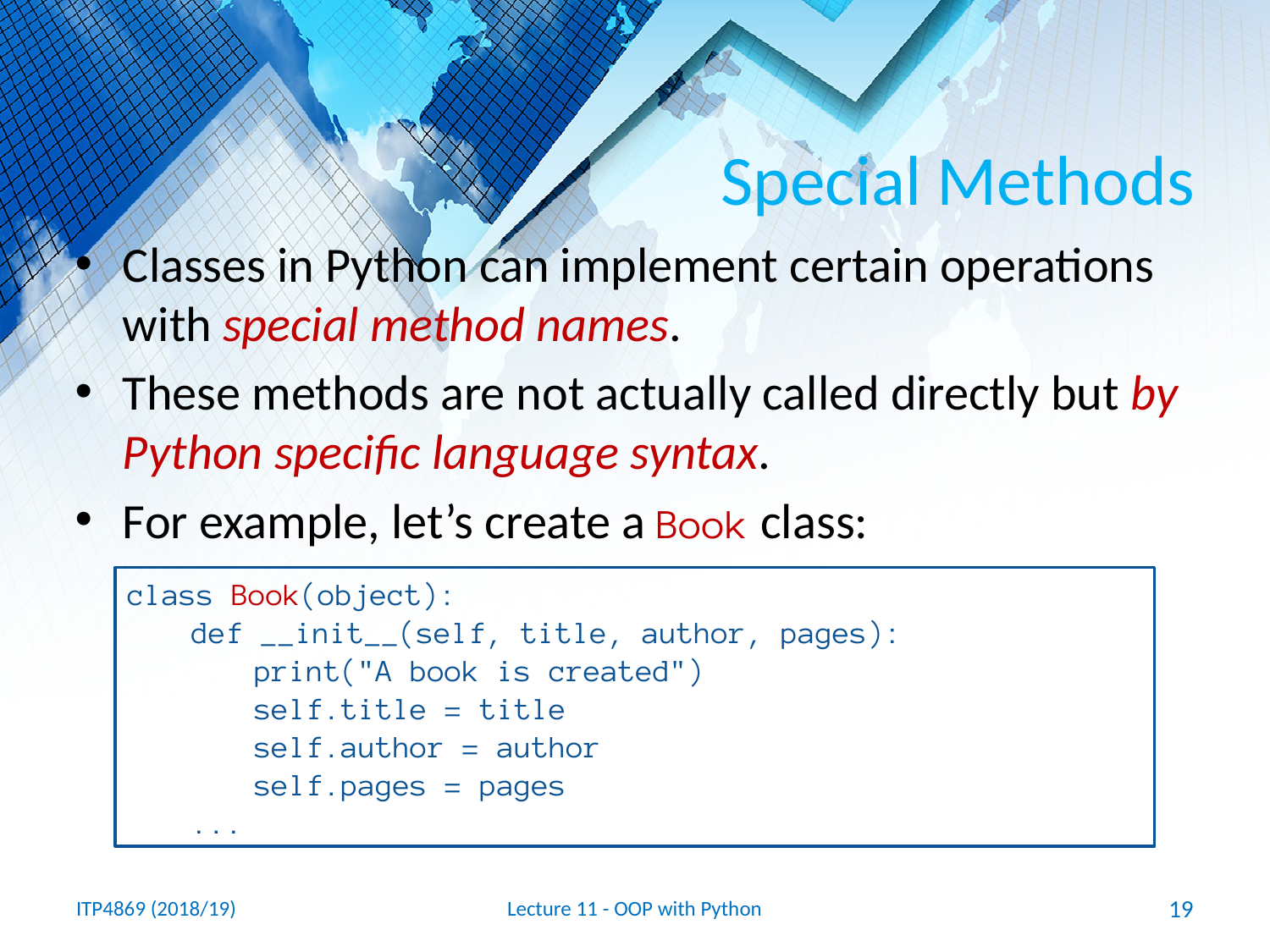

# Special Methods
Classes in Python can implement certain operations with special method names.
These methods are not actually called directly but by Python specific language syntax.
For example, let’s create a Book class:
class Book(object):
	def __init__(self, title, author, pages):
		print("A book is created")
		self.title = title
		self.author = author
		self.pages = pages
	...
ITP4869 (2018/19)
Lecture 11 - OOP with Python
19